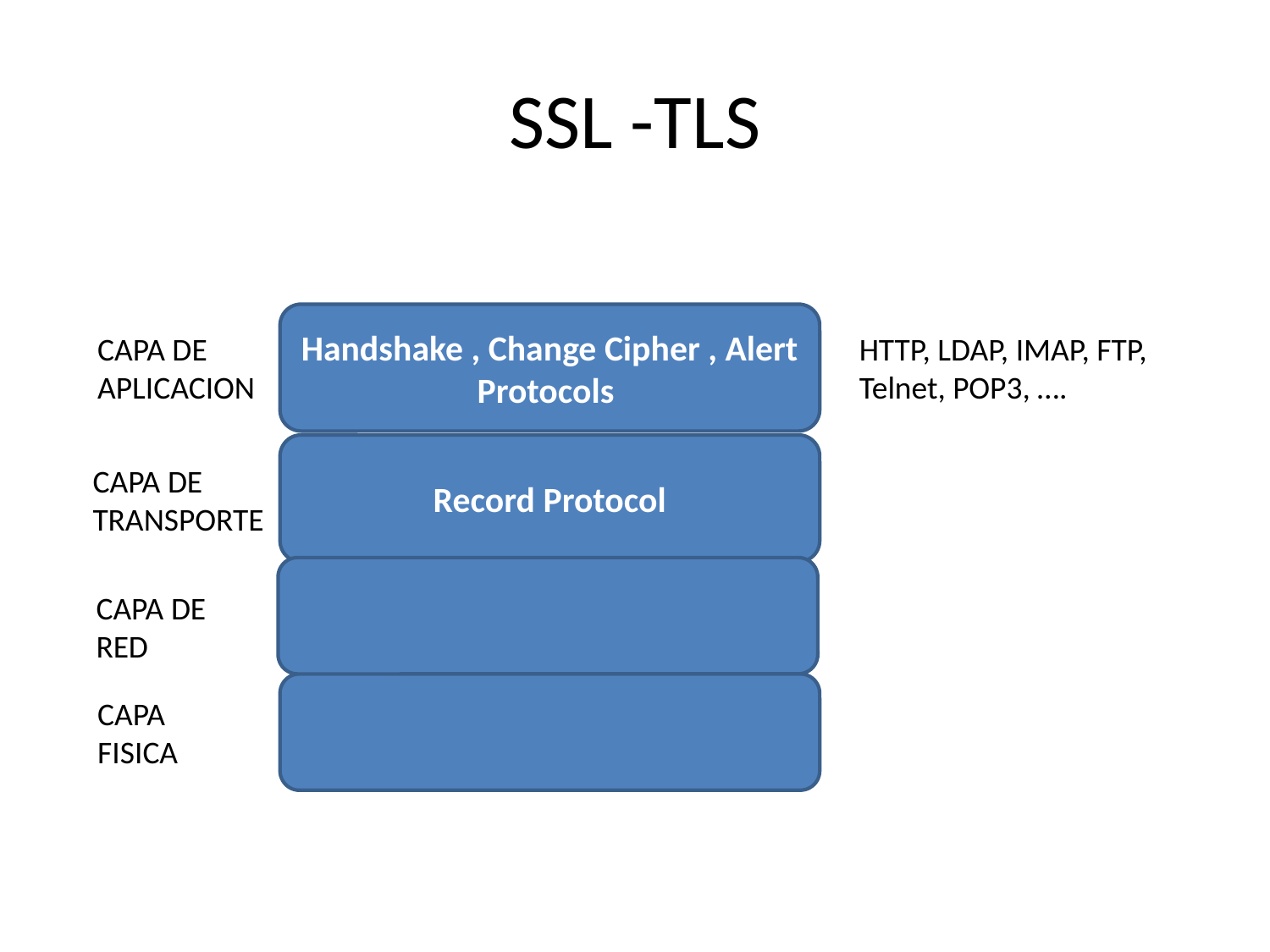

# SSL -TLS
Handshake , Change Cipher , Alert
Protocols
CAPA DE APLICACION
HTTP, LDAP, IMAP, FTP, Telnet, POP3, ….
Record Protocol
CAPA DE TRANSPORTE

CAPA DE RED

CAPA FISICA